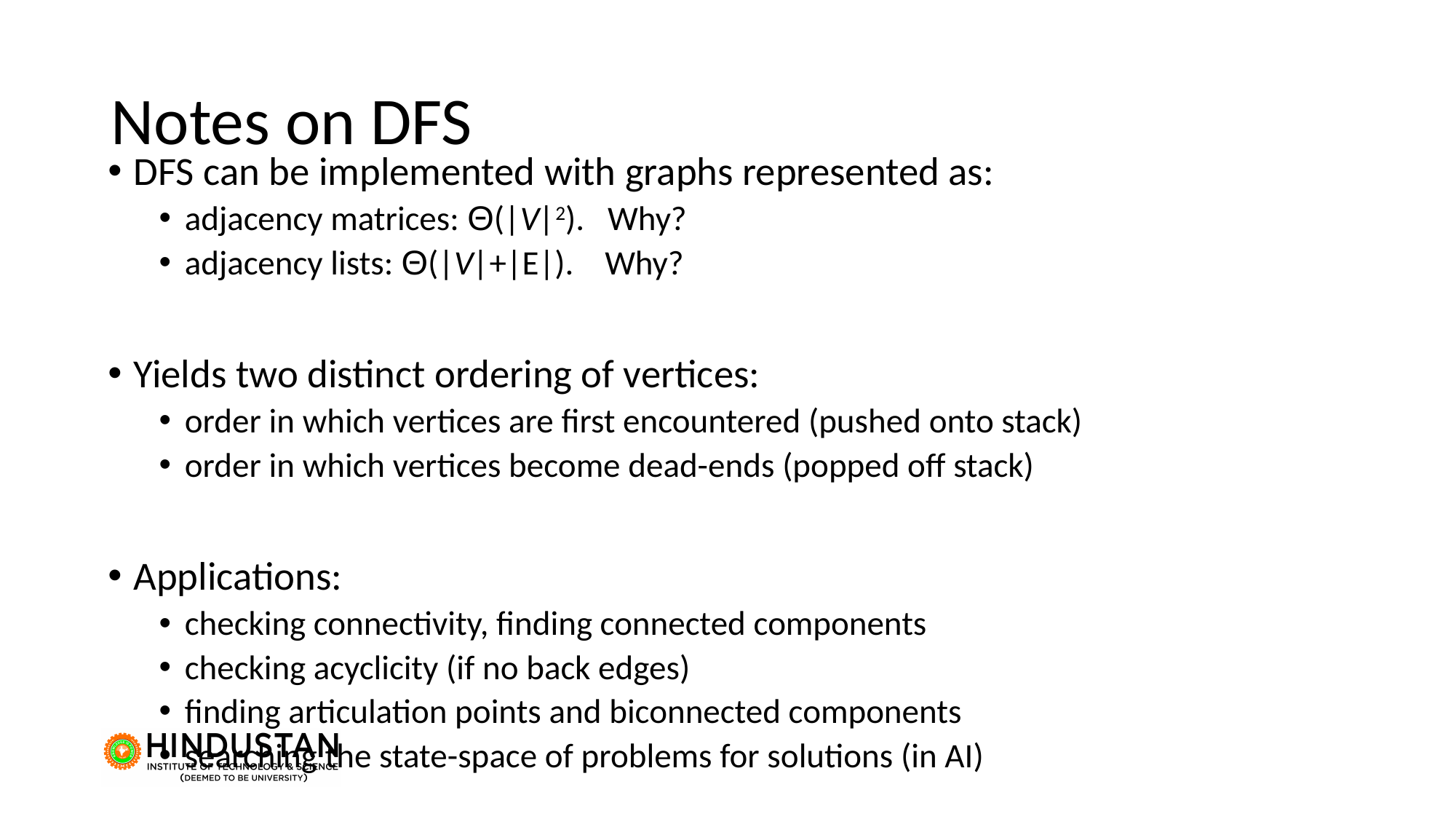

# Notes on DFS
DFS can be implemented with graphs represented as:
adjacency matrices: Θ(|V|2).   Why?
adjacency lists: Θ(|V|+|E|).    Why?

Yields two distinct ordering of vertices:
order in which vertices are first encountered (pushed onto stack)
order in which vertices become dead-ends (popped off stack)

Applications:
checking connectivity, finding connected components
checking acyclicity (if no back edges)
finding articulation points and biconnected components
searching the state-space of problems for solutions (in AI)